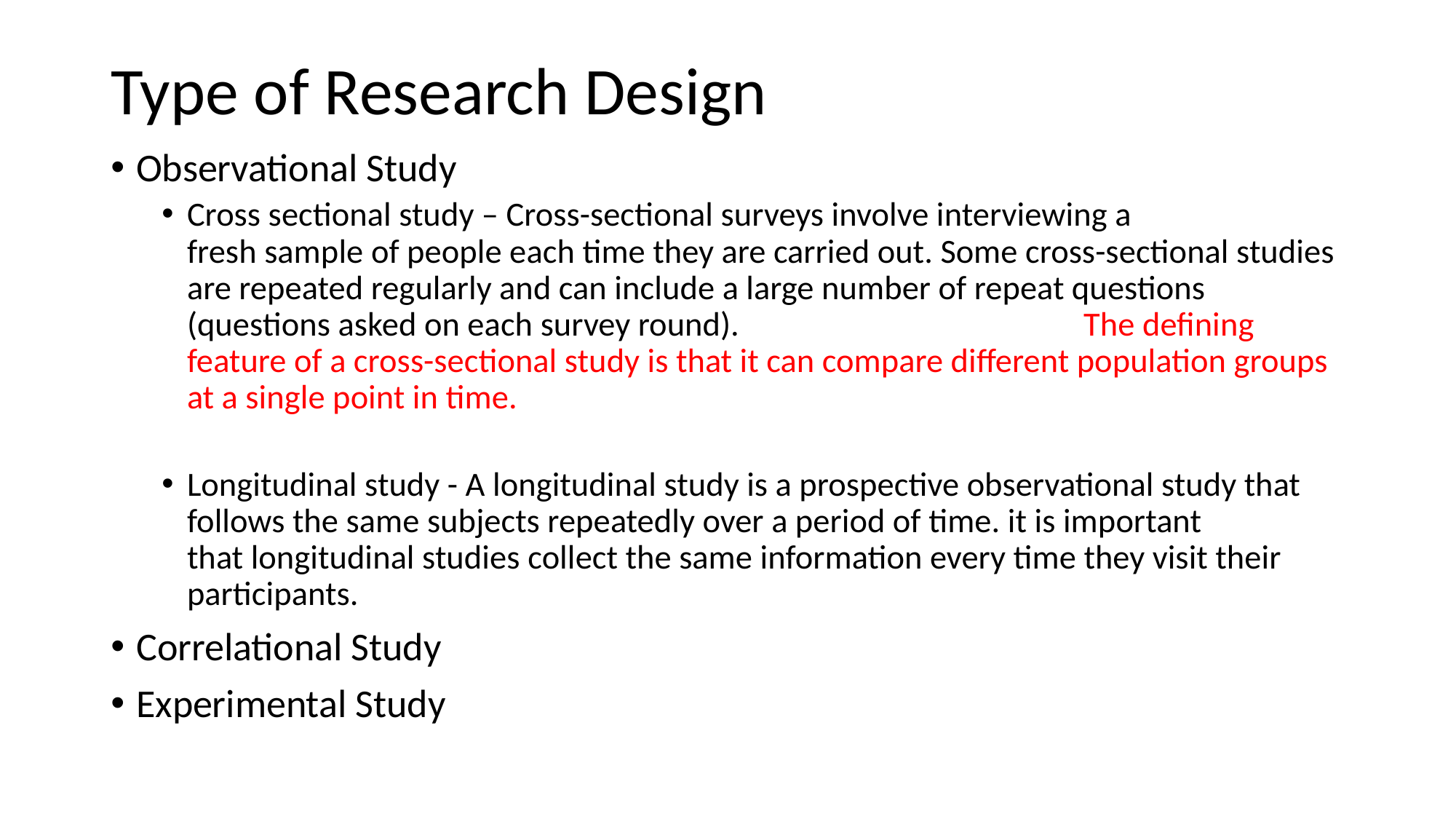

# Type of Research Design
Observational Study
Cross sectional study – Cross-sectional surveys involve interviewing a fresh sample of people each time they are carried out. Some cross-sectional studies are repeated regularly and can include a large number of repeat questions (questions asked on each survey round).                                             The defining feature of a cross-sectional study is that it can compare different population groups at a single point in time.

Longitudinal study - A longitudinal study is a prospective observational study that follows the same subjects repeatedly over a period of time. it is important that longitudinal studies collect the same information every time they visit their participants.
Correlational Study
Experimental Study